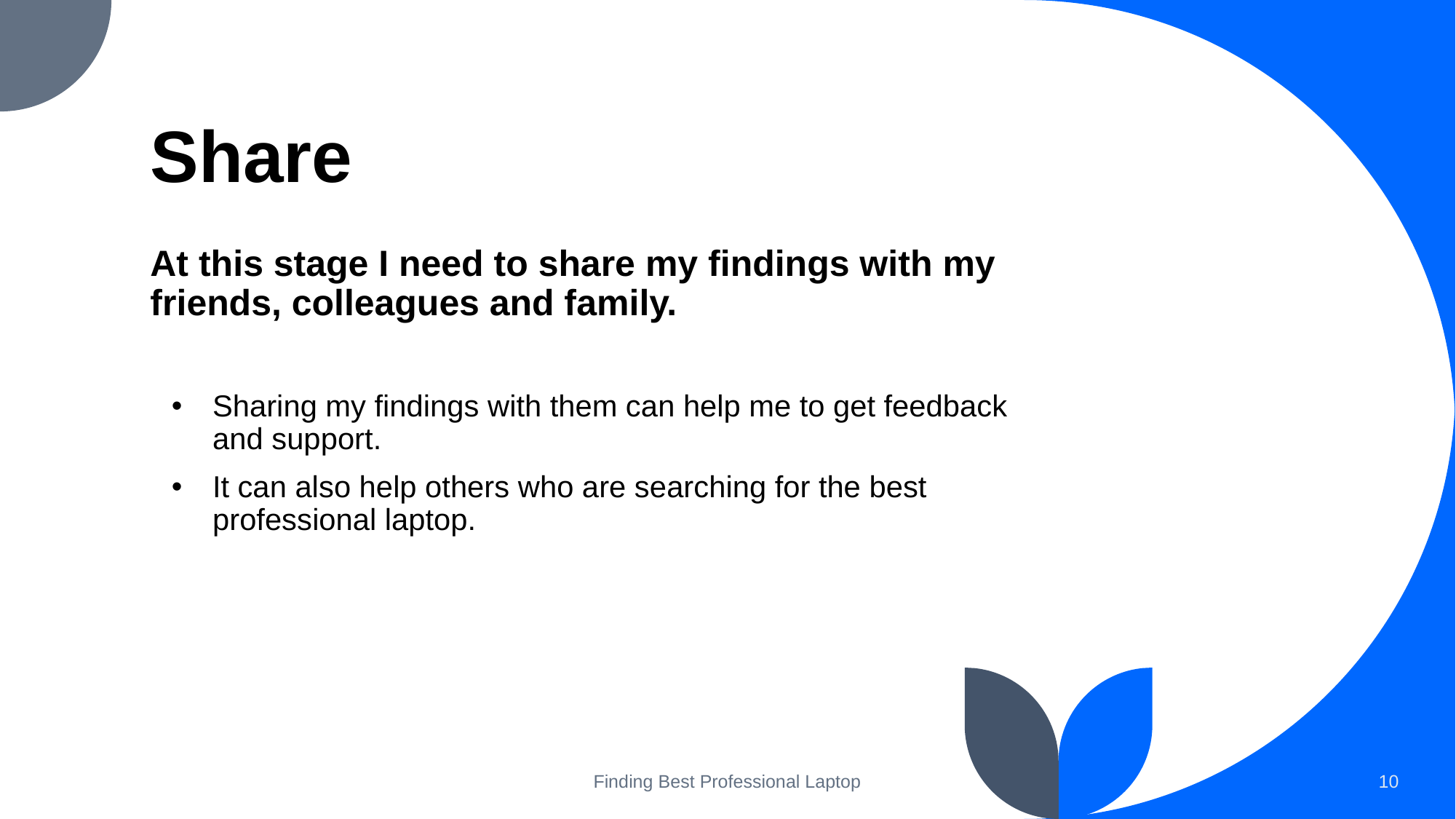

.
# Share
.
At this stage I need to share my findings with my friends, colleagues and family.
Sharing my findings with them can help me to get feedback and support.
It can also help others who are searching for the best professional laptop.
Finding Best Professional Laptop
10